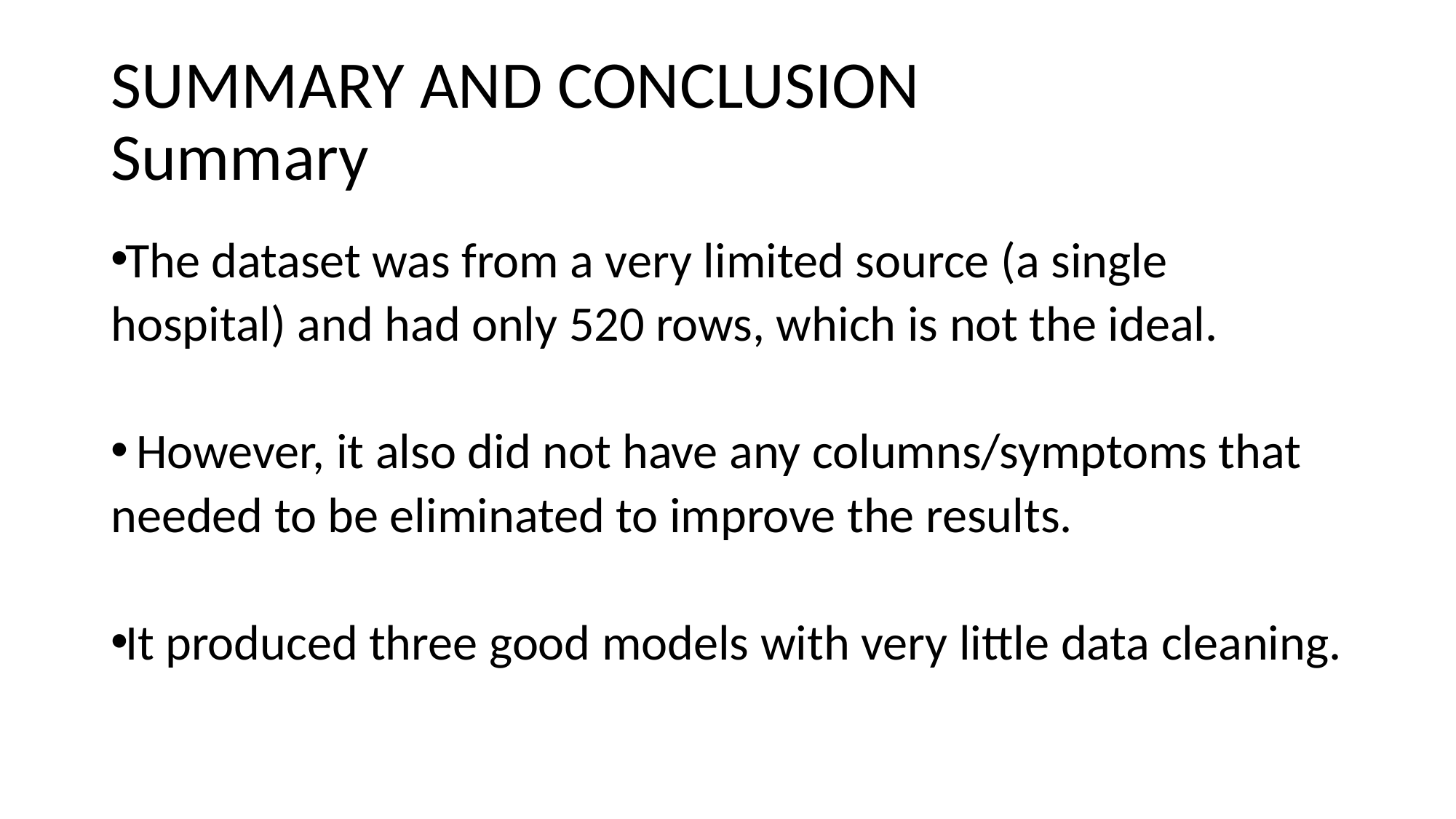

# SUMMARY AND CONCLUSION Summary
The dataset was from a very limited source (a single hospital) and had only 520 rows, which is not the ideal.

 However, it also did not have any columns/symptoms that needed to be eliminated to improve the results.

It produced three good models with very little data cleaning.